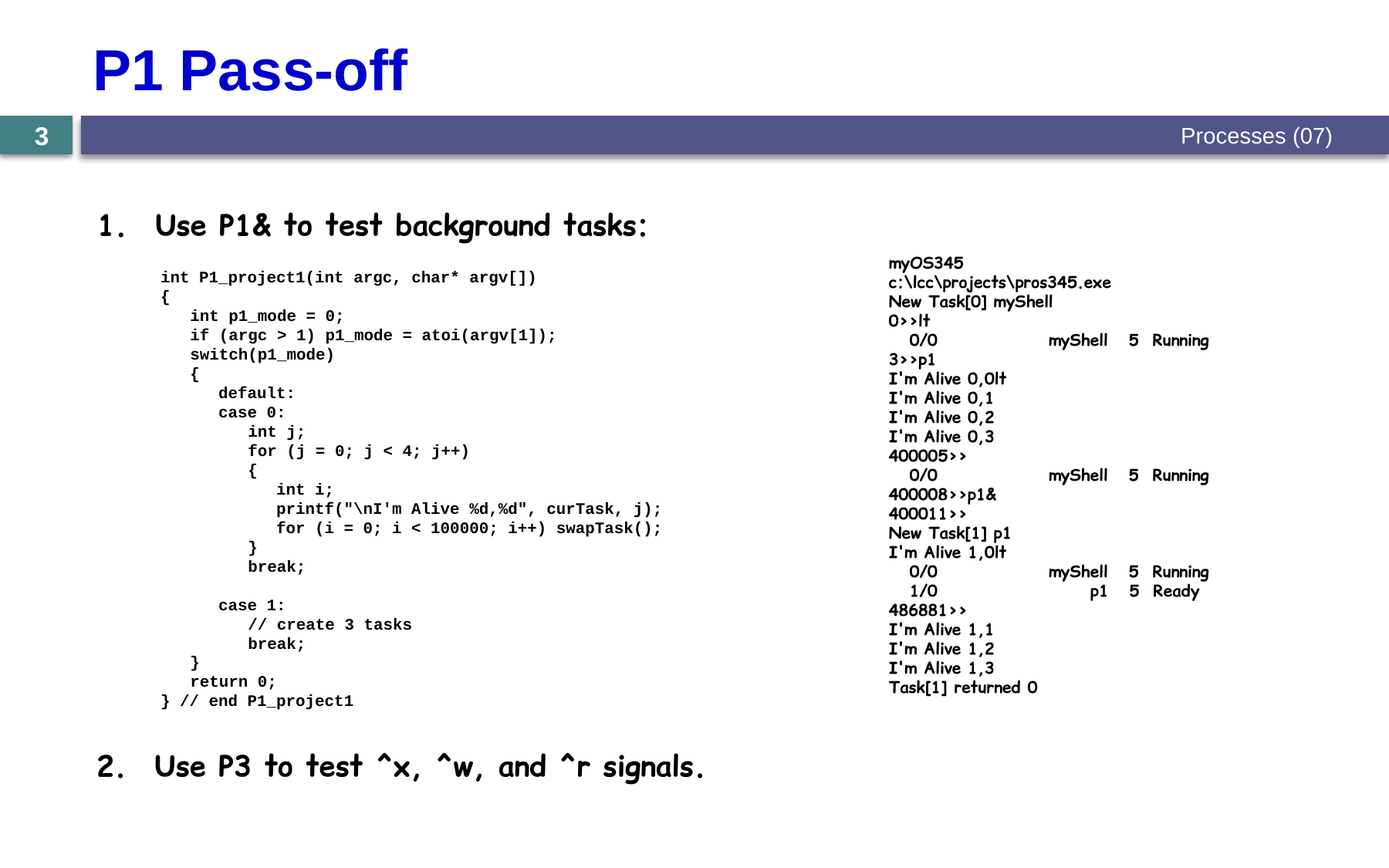

# P1 Pass-off
Processes (07)
3
Use P1& to test background tasks:
myOS345
c:\lcc\projects\pros345.exe
New Task[0] myShell
0>>lt
   0/0                myShell   5  Running
3>>p1
I'm Alive 0,0lt
I'm Alive 0,1
I'm Alive 0,2
I'm Alive 0,3
400005>>
   0/0                myShell   5  Running
400008>>p1&
400011>>
New Task[1] p1
I'm Alive 1,0lt
   0/0                myShell   5  Running
   1/0                      p1   5  Ready
486881>>
I'm Alive 1,1
I'm Alive 1,2
I'm Alive 1,3
Task[1] returned 0
int P1_project1(int argc, char* argv[])
{
	int p1_mode = 0;
	if (argc > 1) p1_mode = atoi(argv[1]);
	switch(p1_mode)
	{
		default:
		case 0:
			int j;
			for (j = 0; j < 4; j++)
			{
				int i;
				printf("\nI'm Alive %d,%d", curTask, j);
				for (i = 0; i < 100000; i++) swapTask();
			}
			break;

		case 1:
			// create 3 tasks
			break;
	}
	return 0;
} // end P1_project1
Use P3 to test ^x, ^w, and ^r signals.